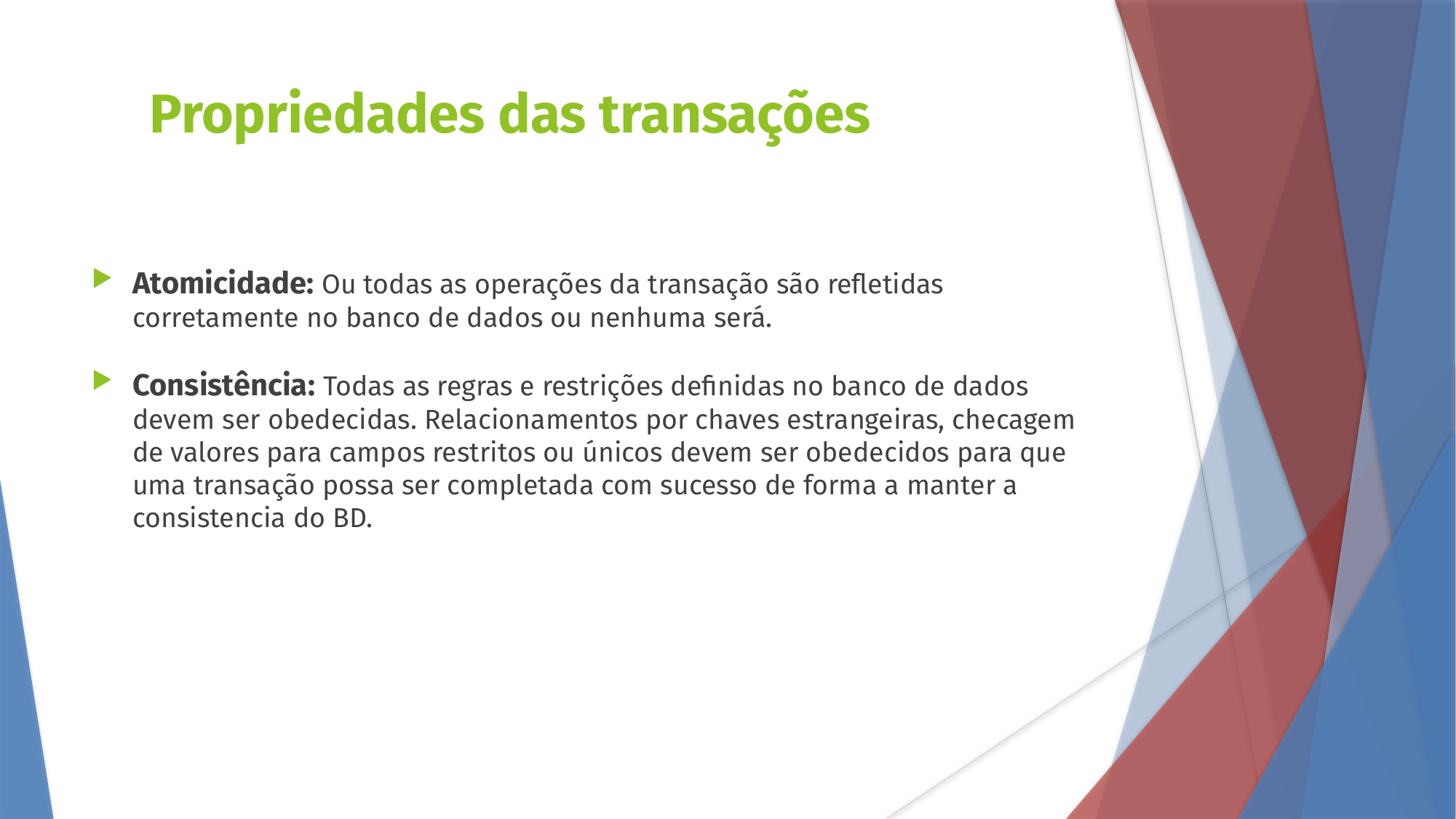

Propriedades das transações
Atomicidade: Ou todas as operações da transação são refletidas corretamente no banco de dados ou nenhuma será.

Consistência: Todas as regras e restrições definidas no banco de dados devem ser obedecidas. Relacionamentos por chaves estrangeiras, checagem de valores para campos restritos ou únicos devem ser obedecidos para que uma transação possa ser completada com sucesso de forma a manter a consistencia do BD.